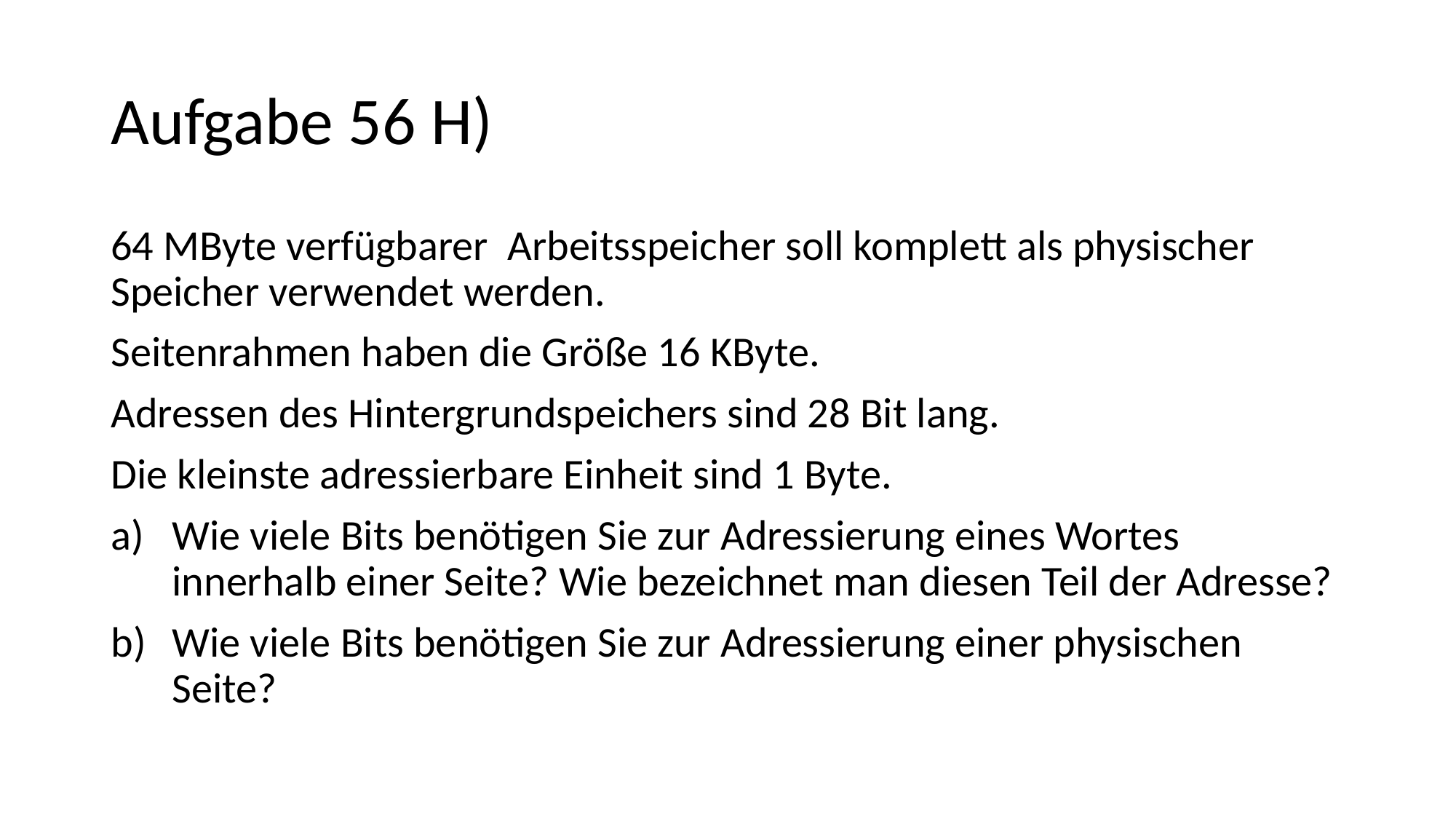

# Aufgabe 56 H)
64 MByte verfügbarer  Arbeitsspeicher soll komplett als physischer Speicher verwendet werden.
Seitenrahmen haben die Größe 16 KByte.
Adressen des Hintergrundspeichers sind 28 Bit lang.
Die kleinste adressierbare Einheit sind 1 Byte.
Wie viele Bits benötigen Sie zur Adressierung eines Wortes innerhalb einer Seite? Wie bezeichnet man diesen Teil der Adresse?
Wie viele Bits benötigen Sie zur Adressierung einer physischen Seite?